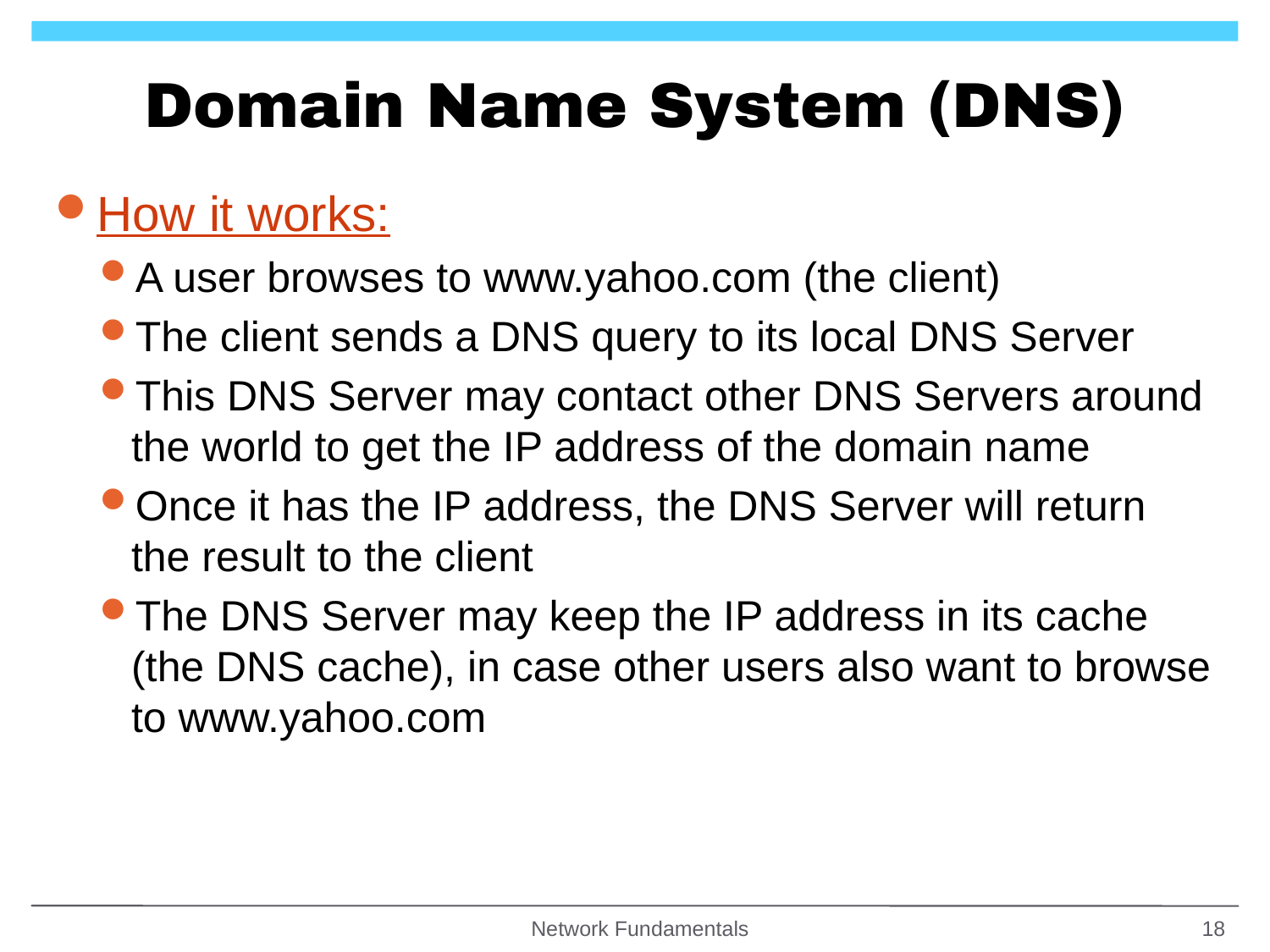

# Domain Name System (DNS)
How it works:
A user browses to www.yahoo.com (the client)
The client sends a DNS query to its local DNS Server
This DNS Server may contact other DNS Servers around the world to get the IP address of the domain name
Once it has the IP address, the DNS Server will return the result to the client
The DNS Server may keep the IP address in its cache (the DNS cache), in case other users also want to browse to www.yahoo.com

Network Fundamentals
18